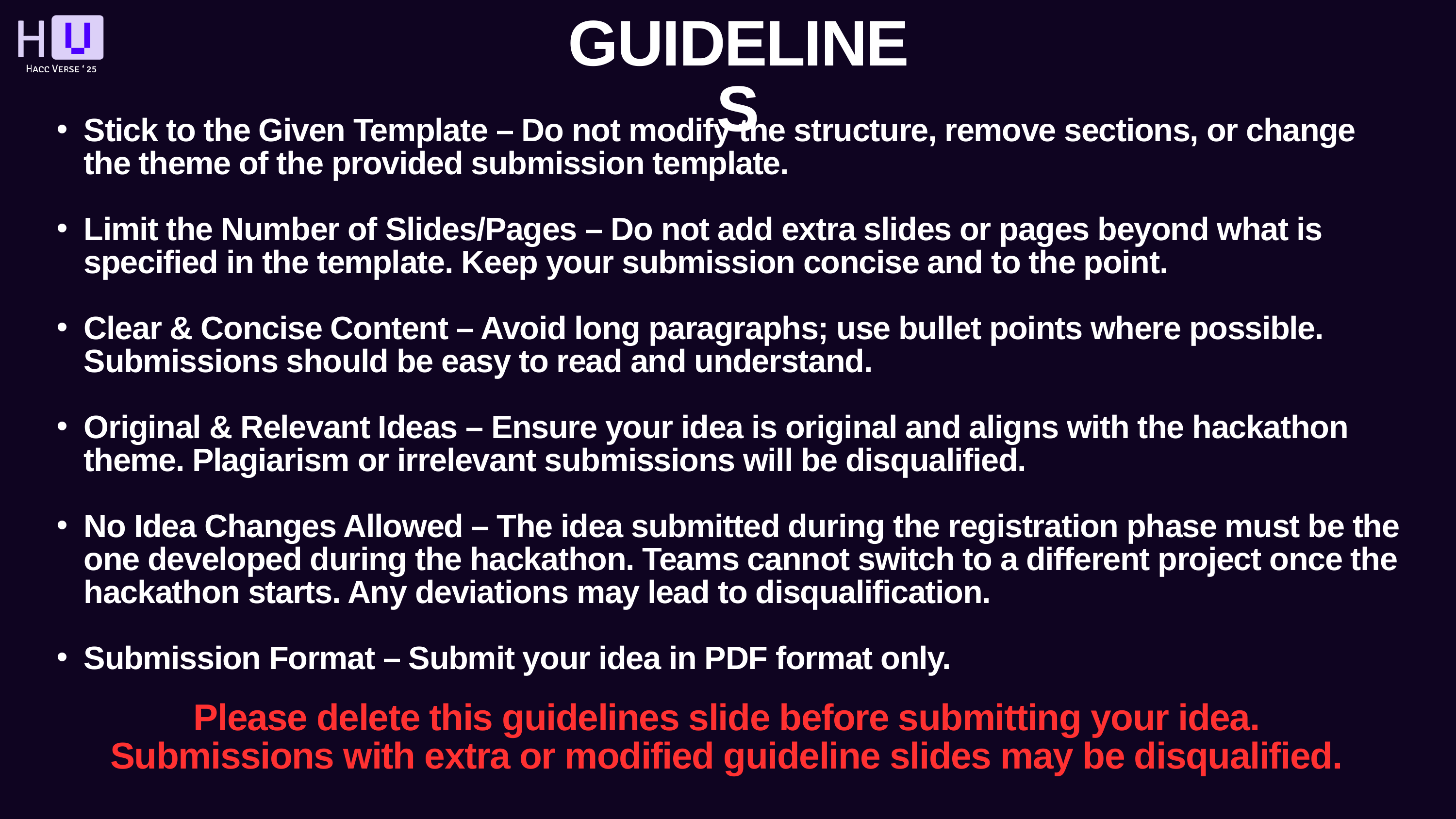

GUIDELINES

Stick to the Given Template – Do not modify the structure, remove sections, or change the theme of the provided submission template.

Limit the Number of Slides/Pages – Do not add extra slides or pages beyond what is specified in the template. Keep your submission concise and to the point.

Clear & Concise Content – Avoid long paragraphs; use bullet points where possible. Submissions should be easy to read and understand.

Original & Relevant Ideas – Ensure your idea is original and aligns with the hackathon theme. Plagiarism or irrelevant submissions will be disqualified.

No Idea Changes Allowed – The idea submitted during the registration phase must be the one developed during the hackathon. Teams cannot switch to a different project once the hackathon starts. Any deviations may lead to disqualification.

Submission Format – Submit your idea in PDF format only.

Please delete this guidelines slide before submitting your idea. Submissions with extra or modified guideline slides may be disqualified.